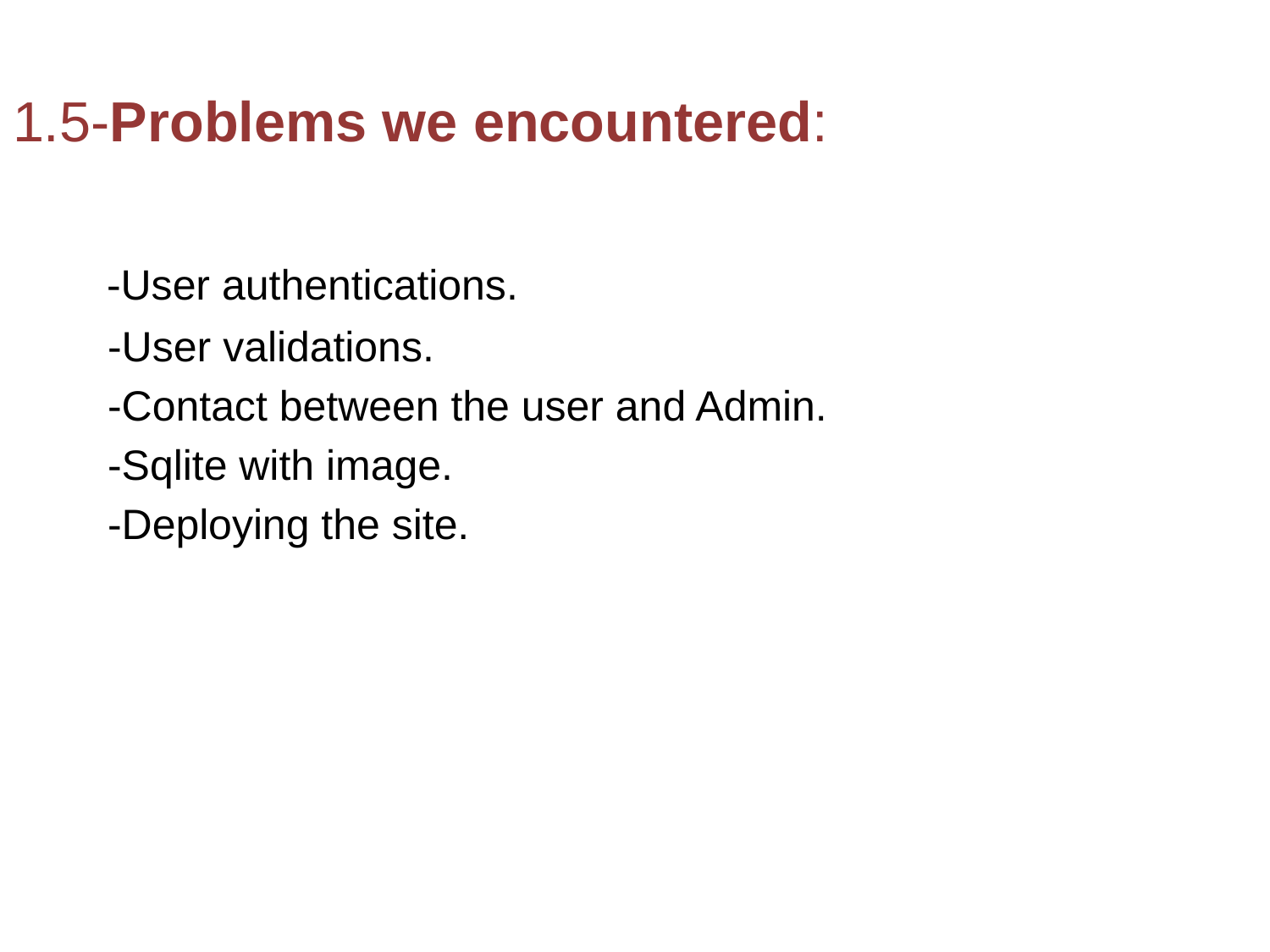

1.5-Problems we encountered:

      -User authentications.
        -User validations.
        -Contact between the user and Admin.
        -Sqlite with image.
        -Deploying the site.